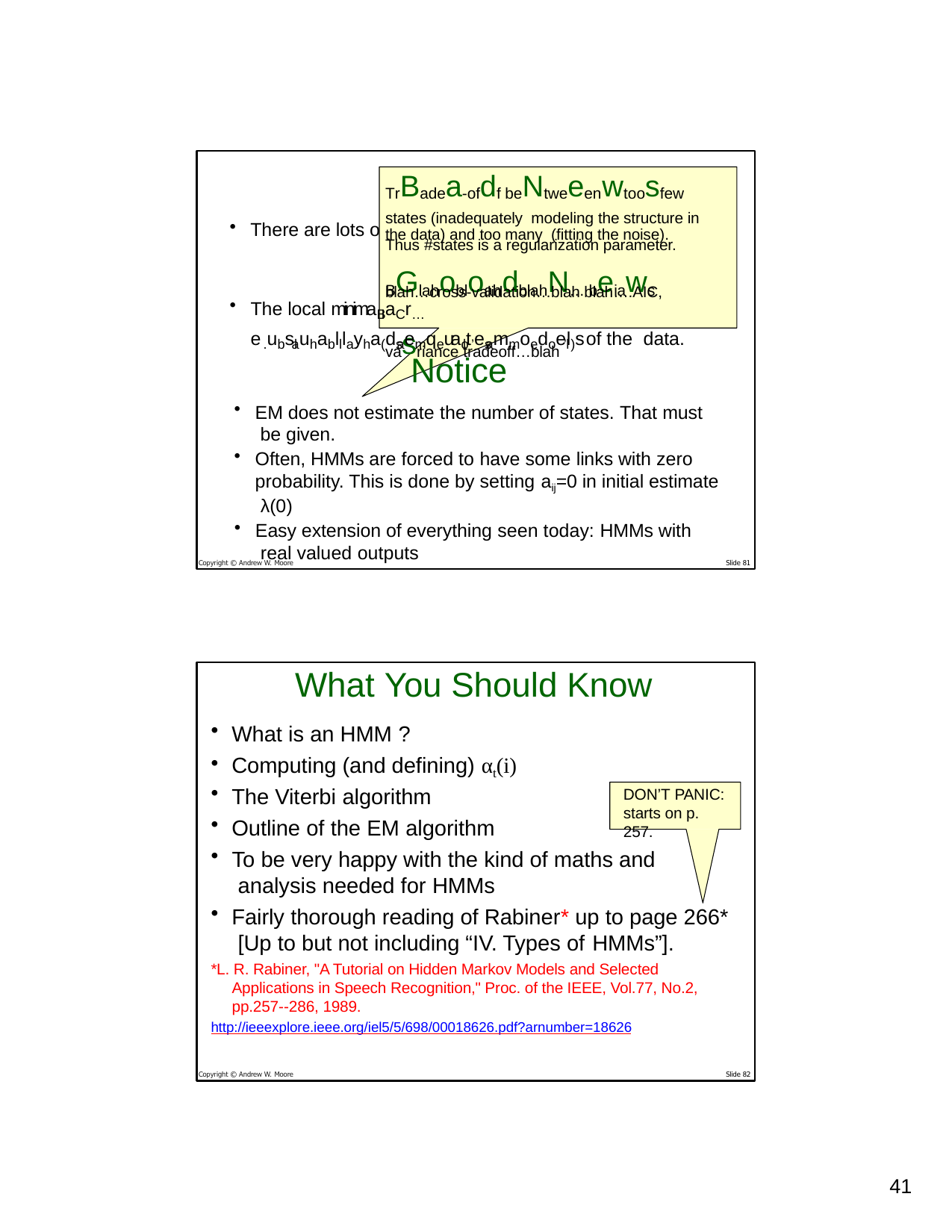

# TrBadea-ofdf beNtweeenwtoosfew states (inadequately  modeling the structure in the data) and too many  (fitting the noise).

There are lots of local minima
Thus #states is a regularization parameter.
BGlahobloahdblahN… beiaws vasriance tradeoff…blah
blah…cross-validation…blah blah….AIC,
The local minimaBIaCr…e .ubslauhablllayha(dsaemqeuaolt’esammoedoel’l)s of the  data.
Notice
EM does not estimate the number of states. That must  be given.
Often, HMMs are forced to have some links with zero  probability. This is done by setting aij=0 in initial estimate  λ(0)
Easy extension of everything seen today: HMMs with  real valued outputs
Copyright © Andrew W. Moore
Slide 81
What You Should Know
What is an HMM ?
Computing (and defining) αt(i)

The Viterbi algorithm
Outline of the EM algorithm

DON’T PANIC:
starts on p. 257.
To be very happy with the kind of maths and  analysis needed for HMMs
Fairly thorough reading of Rabiner* up to page 266*  [Up to but not including “IV. Types of HMMs”].
*L. R. Rabiner, "A Tutorial on Hidden Markov Models and Selected  Applications in Speech Recognition," Proc. of the IEEE, Vol.77, No.2,  pp.257--286, 1989.
http://ieeexplore.ieee.org/iel5/5/698/00018626.pdf?arnumber=18626
Copyright © Andrew W. Moore
Slide 82
41